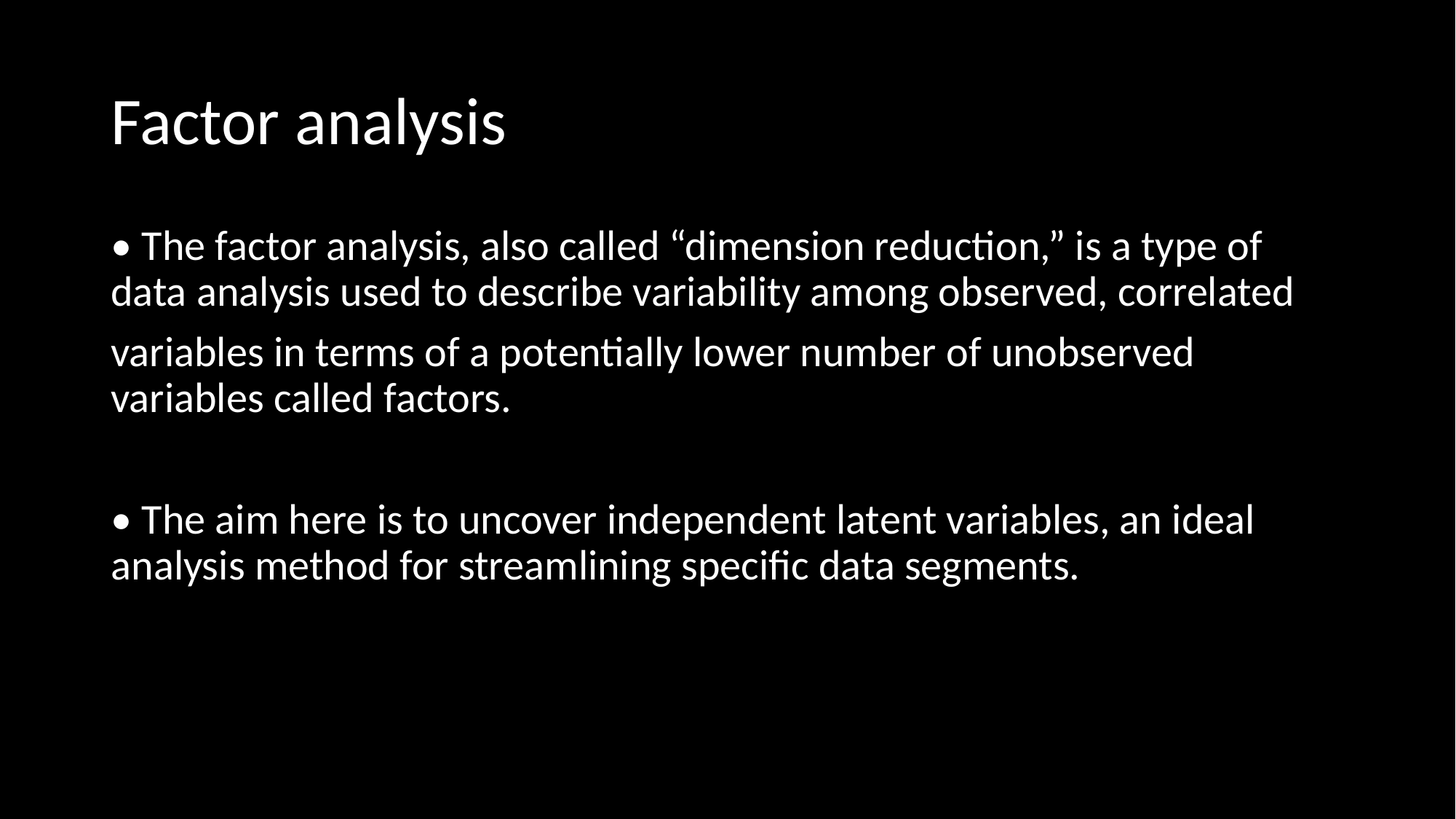

# Factor analysis
• The factor analysis, also called “dimension reduction,” is a type of data analysis used to describe variability among observed, correlated
variables in terms of a potentially lower number of unobserved variables called factors.

• The aim here is to uncover independent latent variables, an ideal analysis method for streamlining specific data segments.